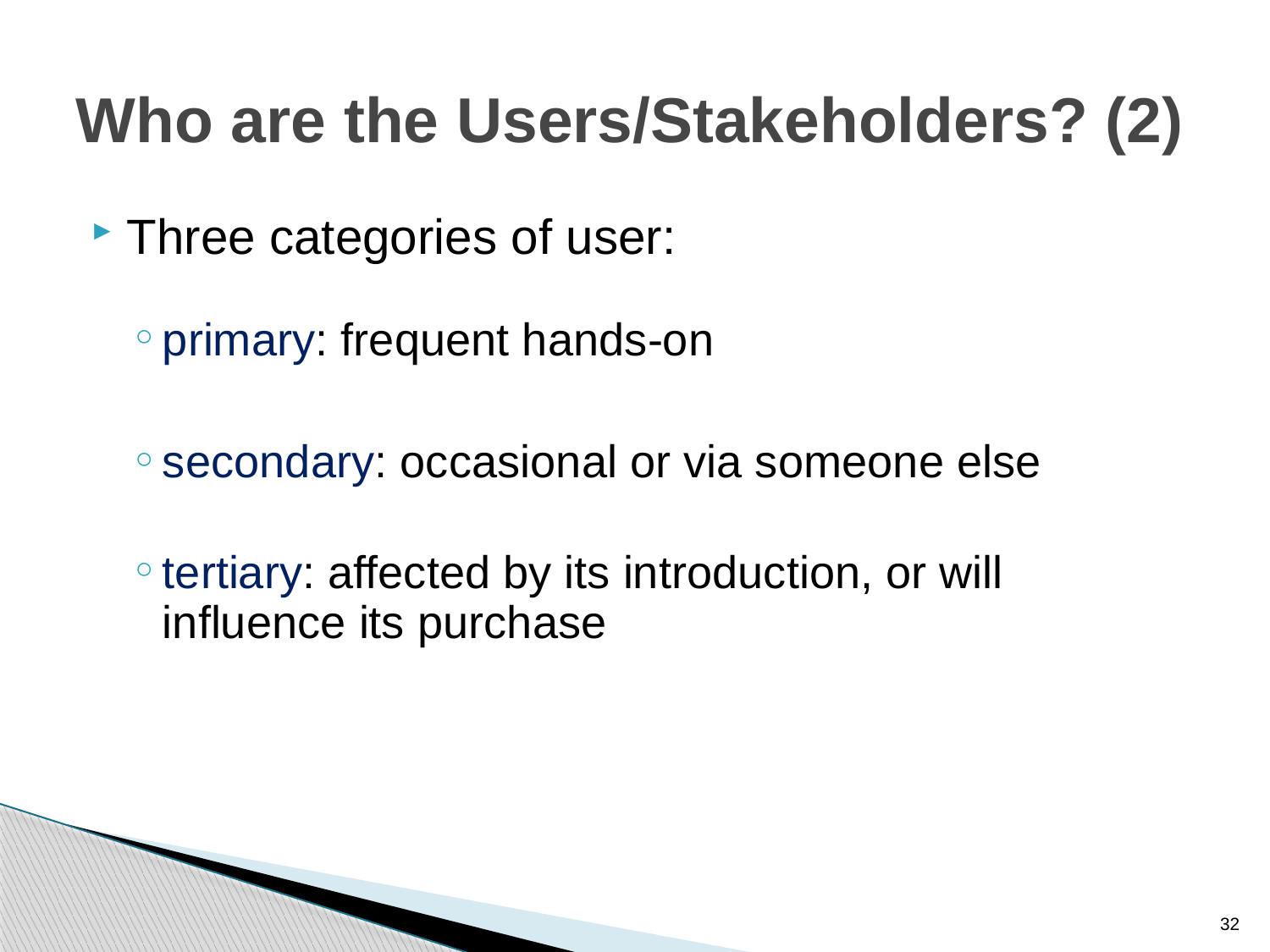

# Who are the Users/Stakeholders? (2)
Three categories of user:

primary: frequent hands-on

secondary: occasional or via someone else

tertiary: affected by its introduction, or will influence its purchase

32